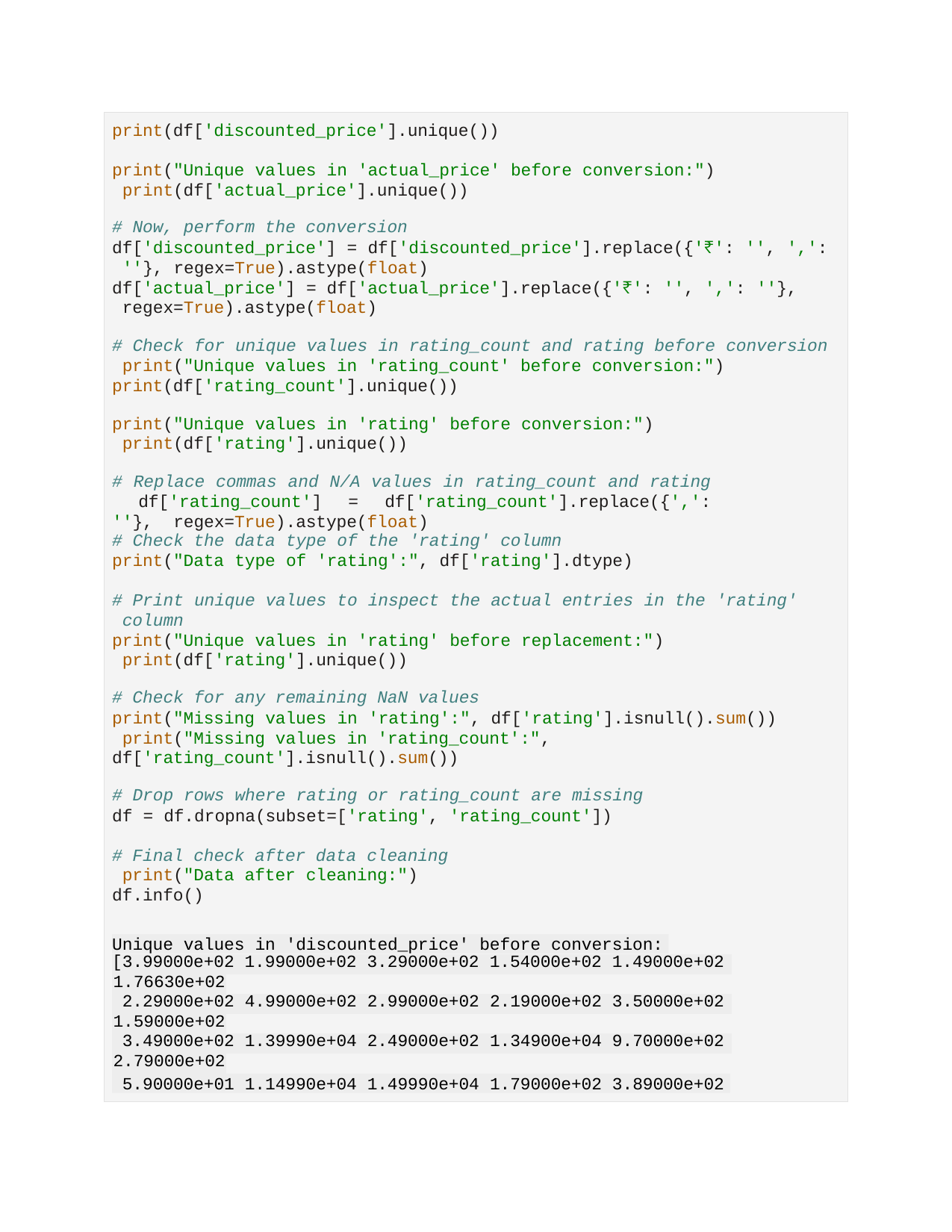

print(df['discounted_price'].unique())

print("Unique values in 'actual_price' before conversion:")  print(df['actual_price'].unique())
# Now, perform the conversion
df['discounted_price'] = df['discounted_price'].replace({'₹': '', ',':  ''}, regex=True).astype(float)
df['actual_price'] = df['actual_price'].replace({'₹': '', ',': ''},  regex=True).astype(float)
# Check for unique values in rating_count and rating before conversion  print("Unique values in 'rating_count' before conversion:")  print(df['rating_count'].unique())
print("Unique values in 'rating' before conversion:")  print(df['rating'].unique())
# Replace commas and N/A values in rating_count and rating  df['rating_count'] = df['rating_count'].replace({',': ''},  regex=True).astype(float)
# Check the data type of the 'rating' column
print("Data type of 'rating':", df['rating'].dtype)

# Print unique values to inspect the actual entries in the 'rating'  column
print("Unique values in 'rating' before replacement:")  print(df['rating'].unique())
# Check for any remaining NaN values
print("Missing values in 'rating':", df['rating'].isnull().sum())  print("Missing values in 'rating_count':",  df['rating_count'].isnull().sum())
# Drop rows where rating or rating_count are missing
df = df.dropna(subset=['rating', 'rating_count'])

# Final check after data cleaning  print("Data after cleaning:")  df.info()
Unique values in 'discounted_price' before conversion:
| [3.99000e+02 1.99000e+02 3.29000e+02 1.54000e+02 1.49000e+02 |  |
| --- | --- |
| 1.76630e+02 |  |
| 2.29000e+02 4.99000e+02 2.99000e+02 2.19000e+02 3.50000e+02 |  |
| 1.59000e+02 |  |
| 3.49000e+02 1.39990e+04 2.49000e+02 1.34900e+04 9.70000e+02 |  |
| 2.79000e+02 |  |
5.90000e+01 1.14990e+04 1.49990e+04 1.79000e+02 3.89000e+02